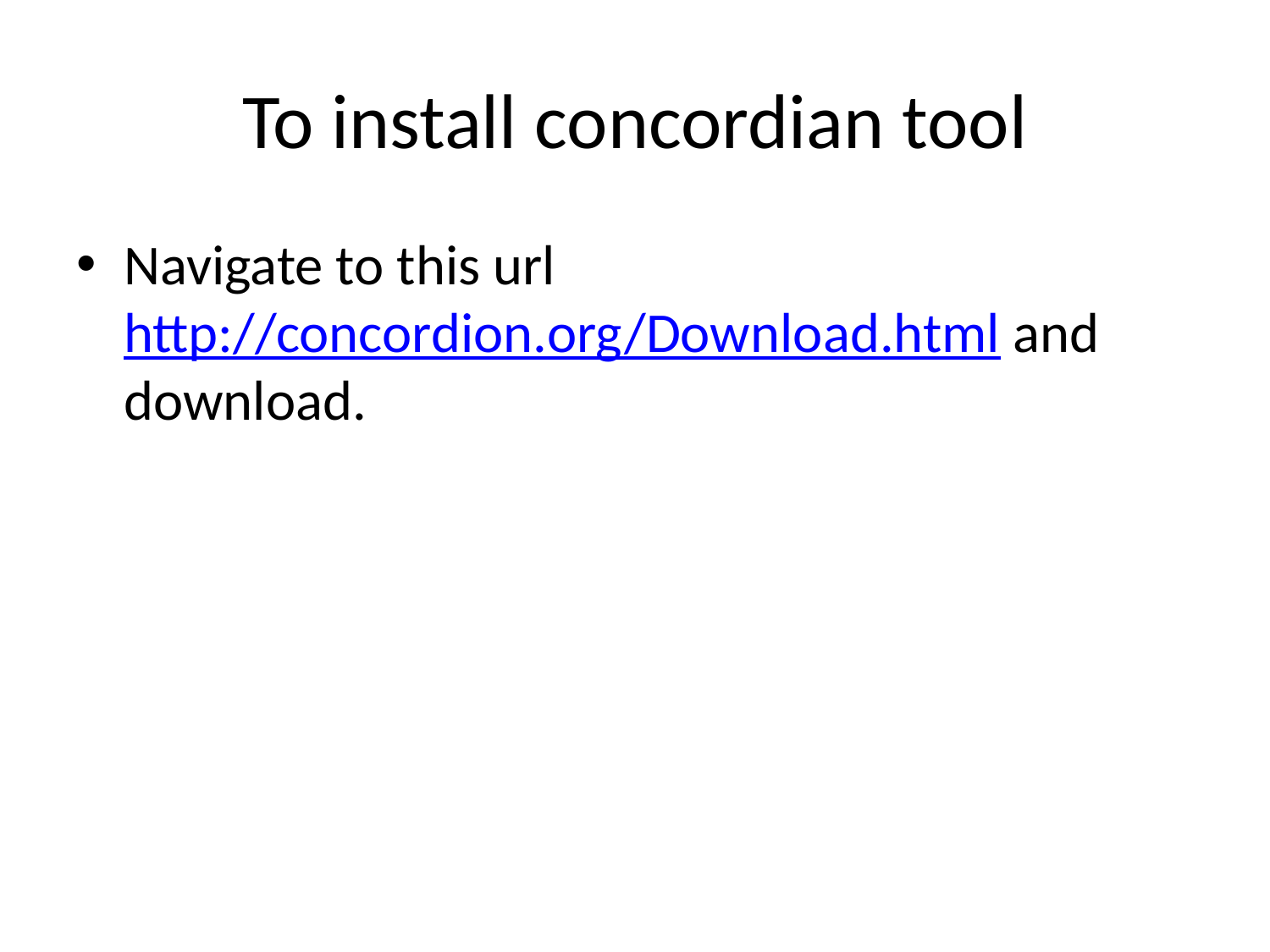

# To install concordian tool
Navigate to this url http://concordion.org/Download.html and download.